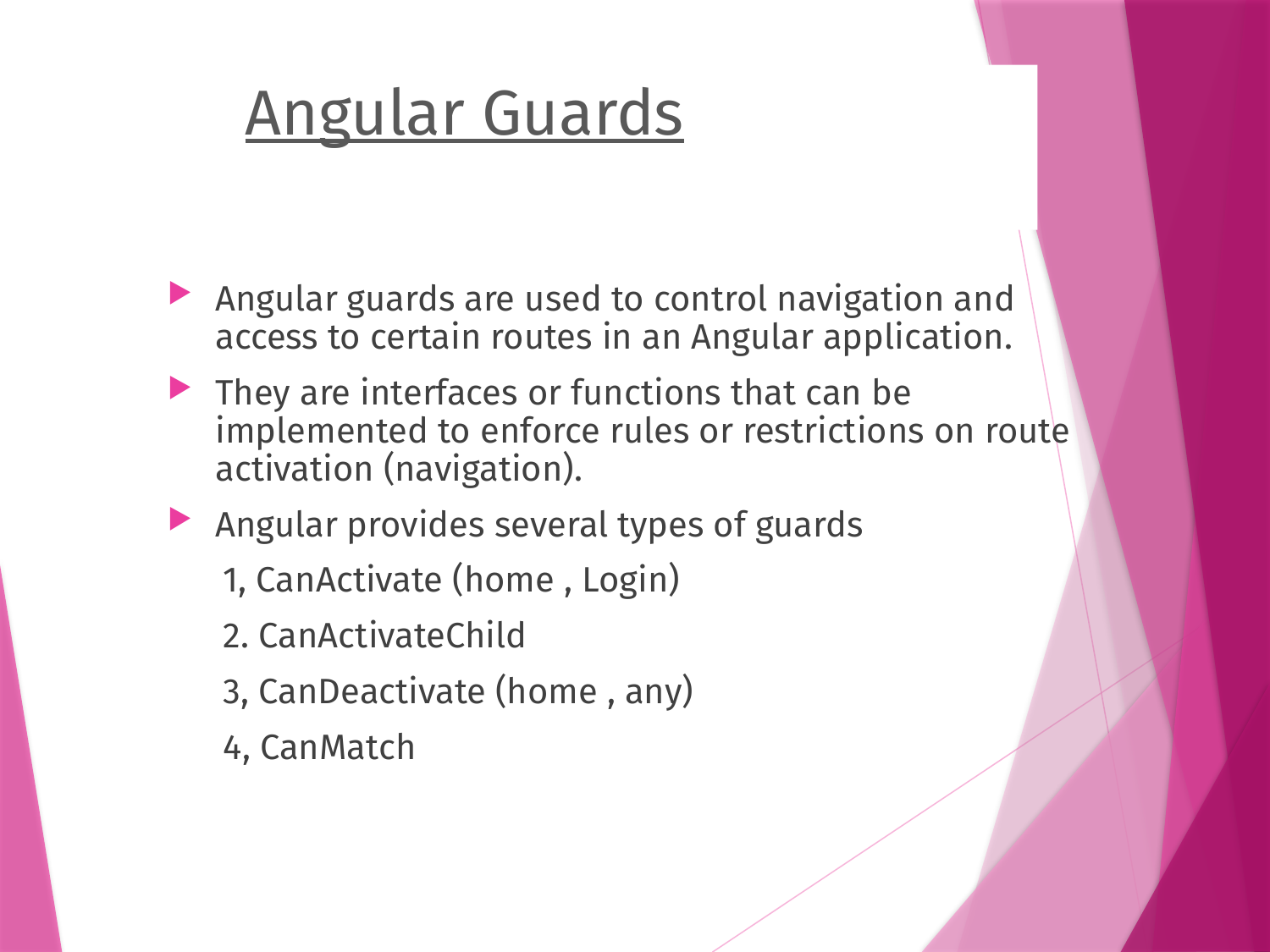

# Angular Guards

Angular guards are used to control navigation and access to certain routes in an Angular application.
They are interfaces or functions that can be implemented to enforce rules or restrictions on route activation (navigation).
Angular provides several types of guards
      1, CanActivate (home , Login)
      2. CanActivateChild
      3, CanDeactivate (home , any)
      4, CanMatch